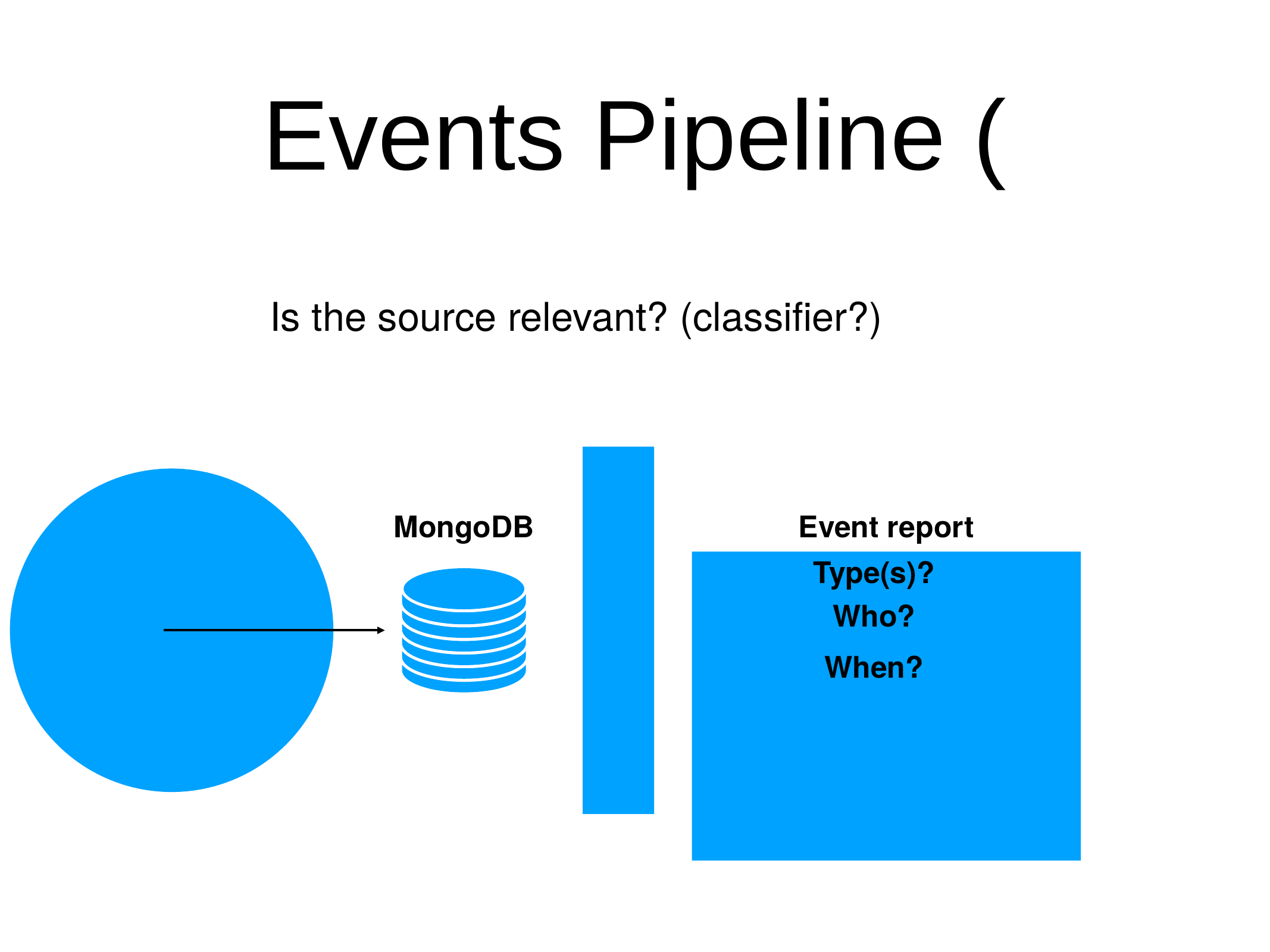

# Events Pipeline (
Is the source relevant? (classifier?)

MongoDB
Event report
Type(s)?

Who?

When?